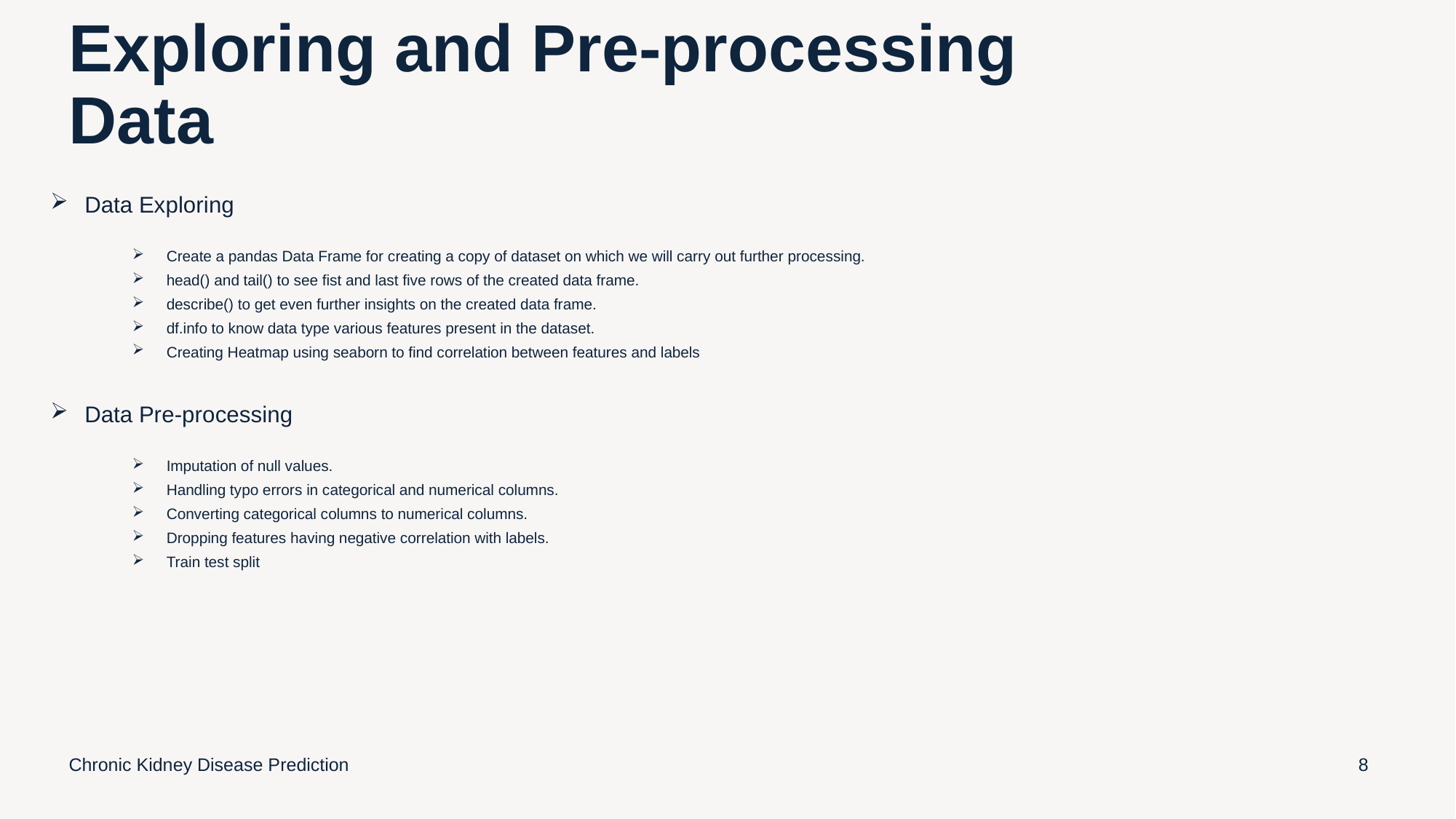

# Exploring and Pre-processing Data
Data Exploring

Create a pandas Data Frame for creating a copy of dataset on which we will carry out further processing.
head() and tail() to see fist and last five rows of the created data frame.
describe() to get even further insights on the created data frame.
df.info to know data type various features present in the dataset.
Creating Heatmap using seaborn to find correlation between features and labels

Data Pre-processing

Imputation of null values.
Handling typo errors in categorical and numerical columns.
Converting categorical columns to numerical columns.
Dropping features having negative correlation with labels.
Train test split

Chronic Kidney Disease Prediction
8